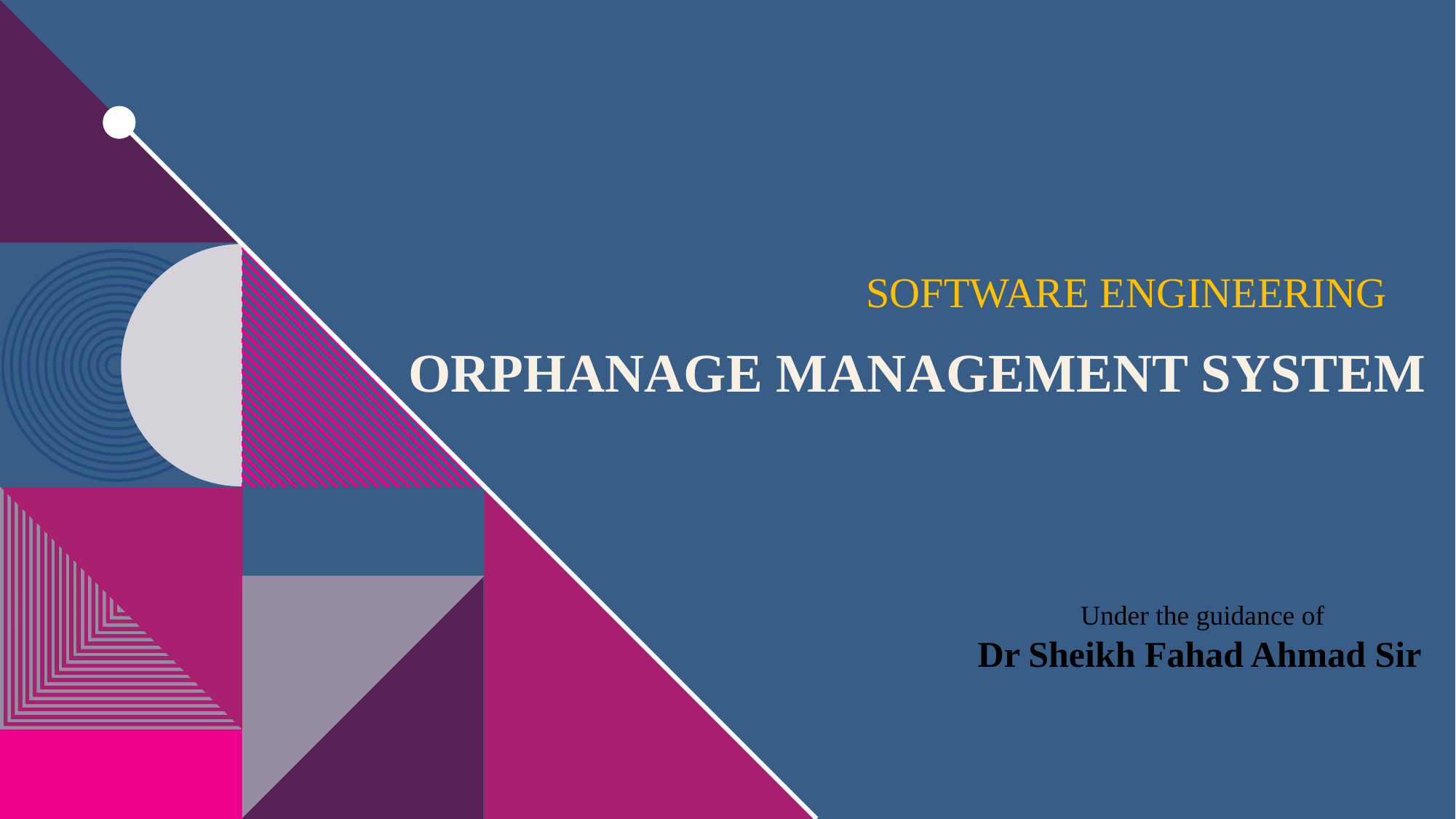

# ORPHANAGE MANAGEMENT SYSTEM
SOFTWARE ENGINEERING

 Under the guidance of
 Dr Sheikh Fahad Ahmad Sir